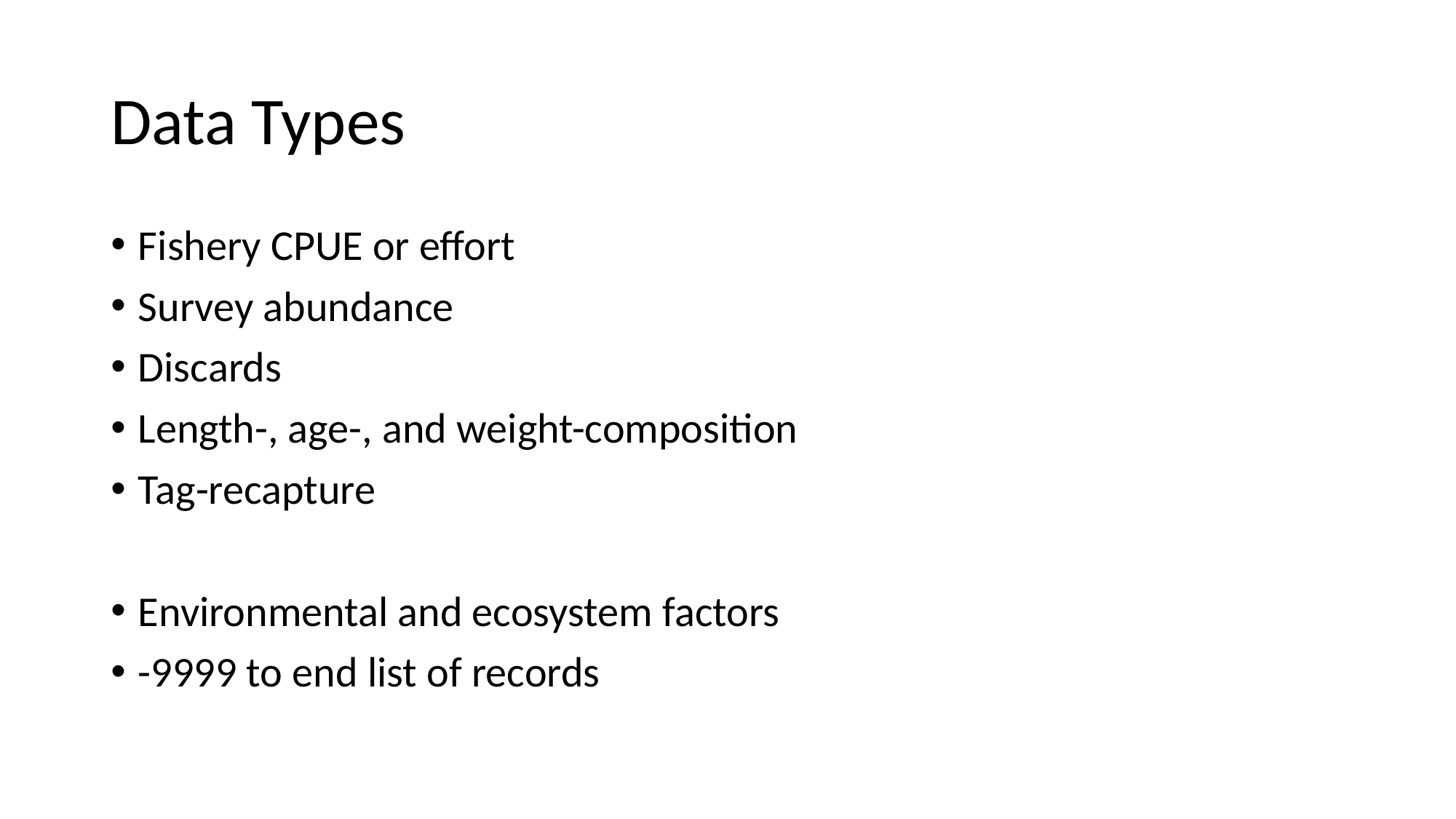

# Data Types
Fishery CPUE or effort
Survey abundance
Discards
Length-, age-, and weight-composition
Tag-recapture

Environmental and ecosystem factors
-9999 to end list of records